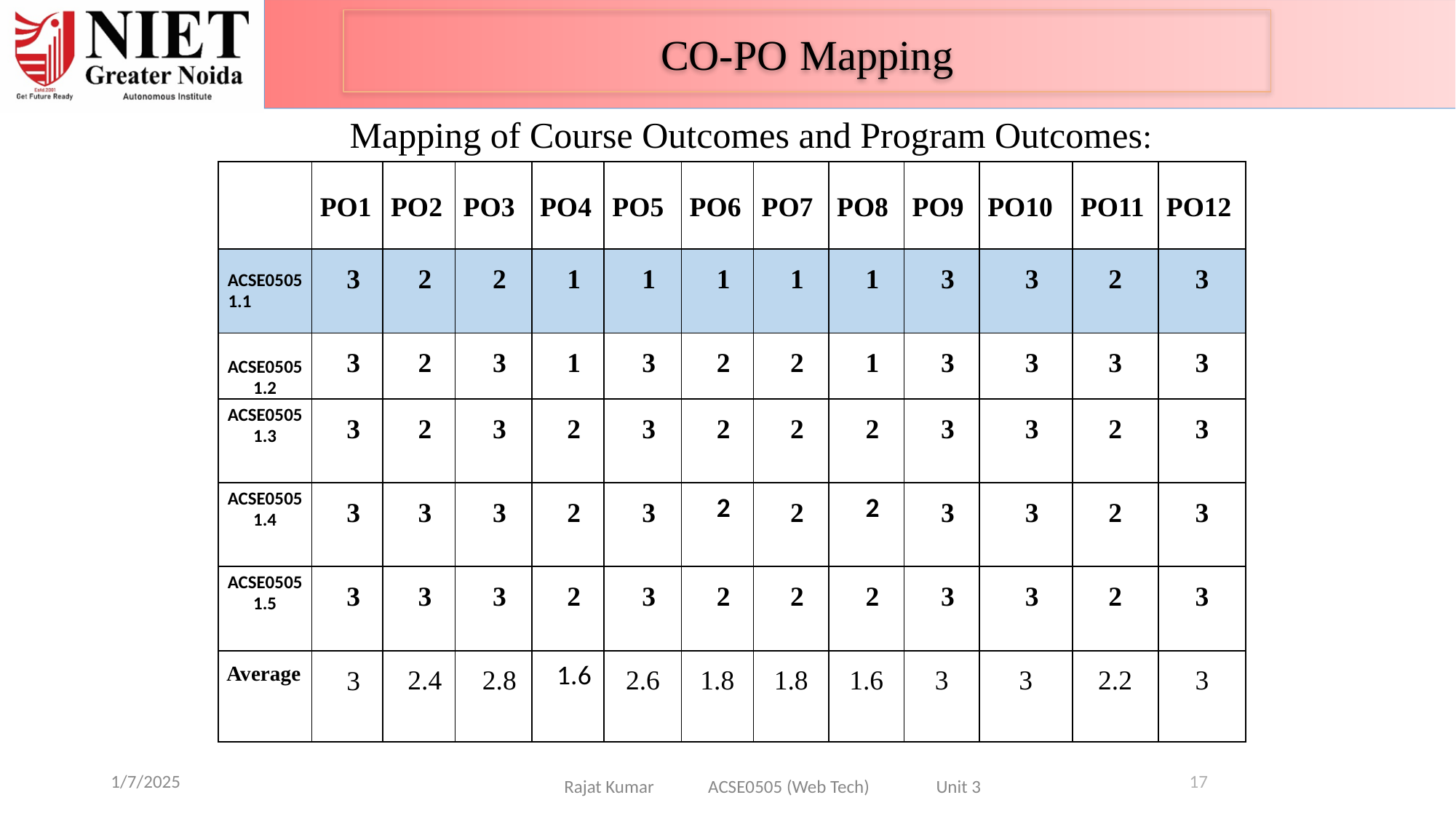

CO-PO Mapping
Mapping of Course Outcomes and Program Outcomes:

|  | PO1 | PO2 | PO3 | PO4 | PO5 | PO6 | PO7 | PO8 | PO9 | PO10 | PO11 | PO12 |
| --- | --- | --- | --- | --- | --- | --- | --- | --- | --- | --- | --- | --- |
| ACSE0505 1.1 | 3 | 2 | 2 | 1 | 1 | 1 | 1 | 1 | 3 | 3 | 2 | 3 |
| ACSE0505 1.2 | 3 | 2 | 3 | 1 | 3 | 2 | 2 | 1 | 3 | 3 | 3 | 3 |
| ACSE0505 1.3 | 3 | 2 | 3 | 2 | 3 | 2 | 2 | 2 | 3 | 3 | 2 | 3 |
| ACSE0505 1.4 | 3 | 3 | 3 | 2 | 3 | 2 | 2 | 2 | 3 | 3 | 2 | 3 |
| ACSE0505 1.5 | 3 | 3 | 3 | 2 | 3 | 2 | 2 | 2 | 3 | 3 | 2 | 3 |
| Average | 3 | 2.4 | 2.8 | 1.6 | 2.6 | 1.8 | 1.8 | 1.6 | 3 | 3 | 2.2 | 3 |
1/7/2025
17
Rajat Kumar             ACSE0505 (Web Tech)                Unit 3